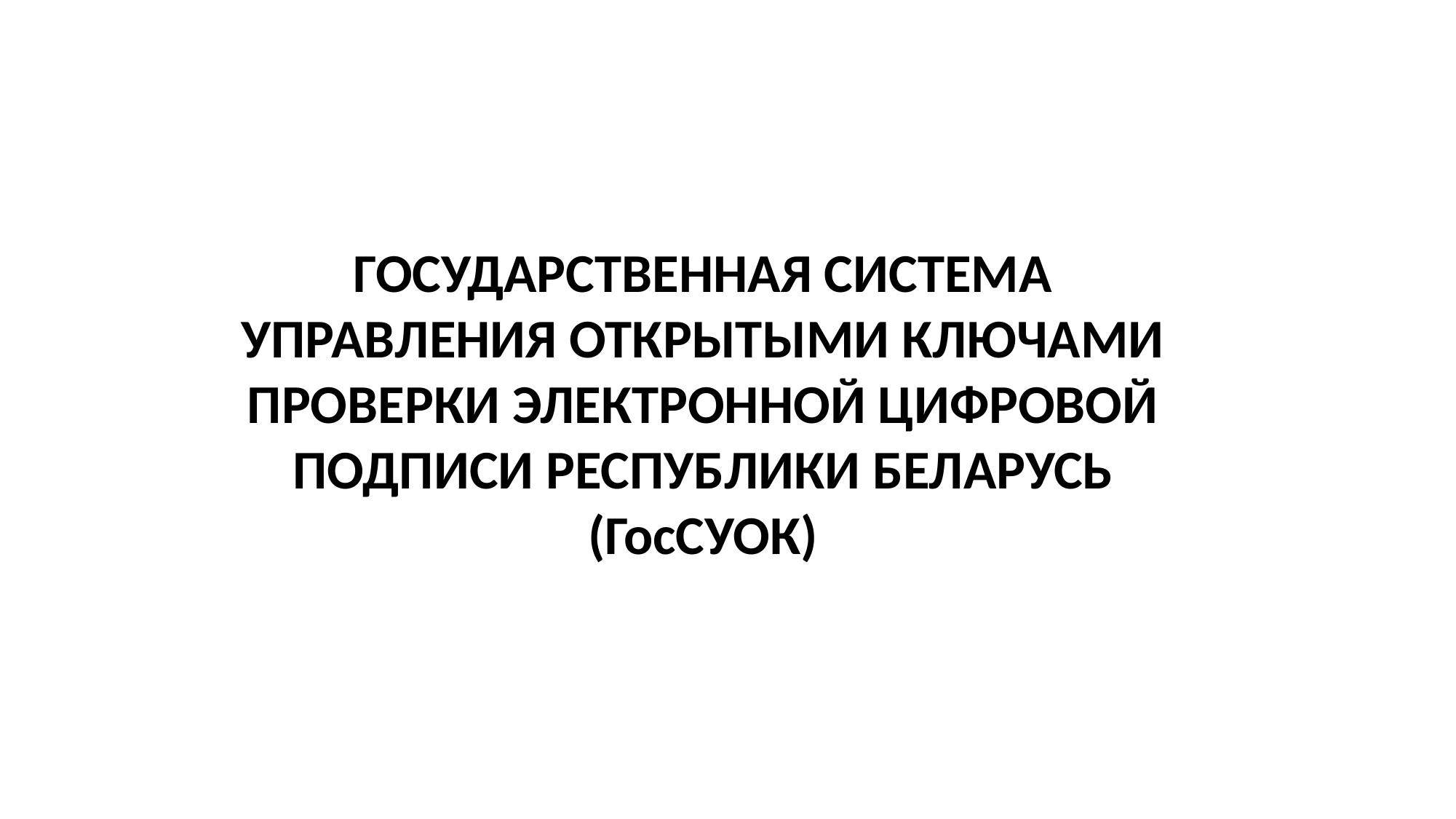

ГОСУДАРСТВЕННАЯ СИСТЕМА УПРАВЛЕНИЯ ОТКРЫТЫМИ КЛЮЧАМИ ПРОВЕРКИ ЭЛЕКТРОННОЙ ЦИФРОВОЙ ПОДПИСИ РЕСПУБЛИКИ БЕЛАРУСЬ (ГосСУОК)